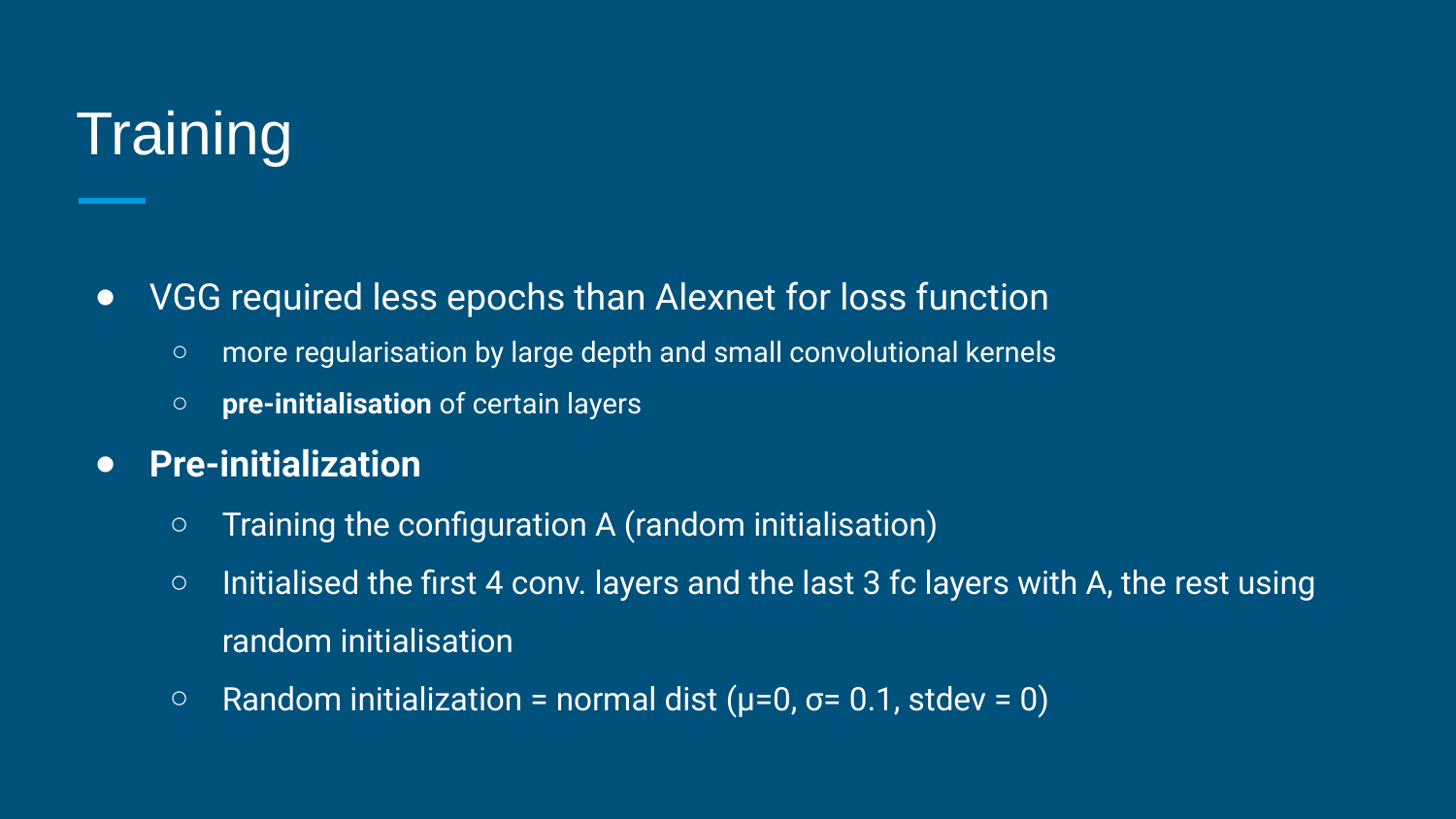

# Training
VGG required less epochs than Alexnet for loss function
more regularisation by large depth and small convolutional kernels
pre-initialisation of certain layers
Pre-initialization
Training the configuration A (random initialisation)
Initialised the first 4 conv. layers and the last 3 fc layers with A, the rest using random initialisation
Random initialization = normal dist (μ=0, σ= 0.1, stdev = 0)